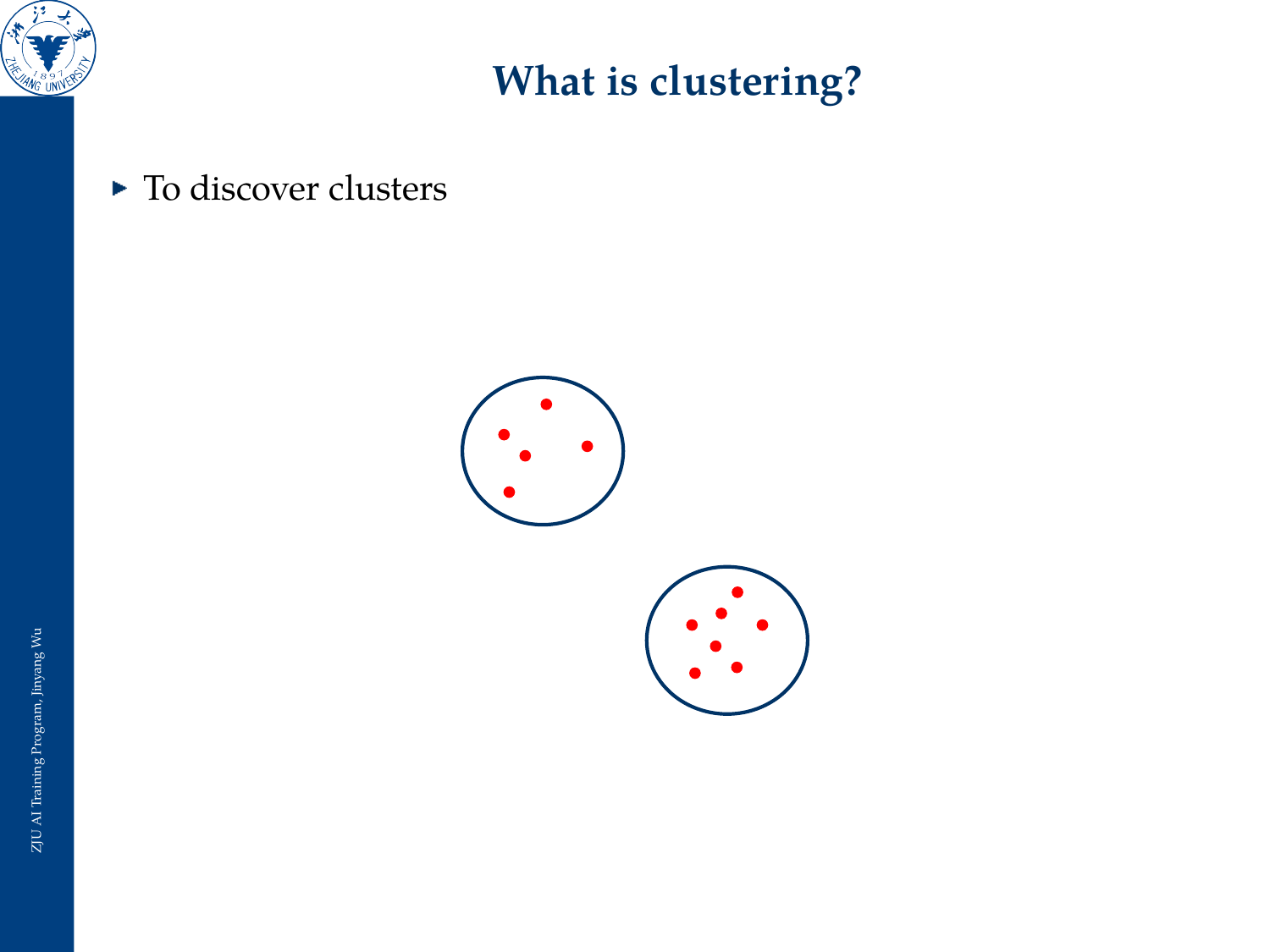

# What is clustering?
To discover clusters